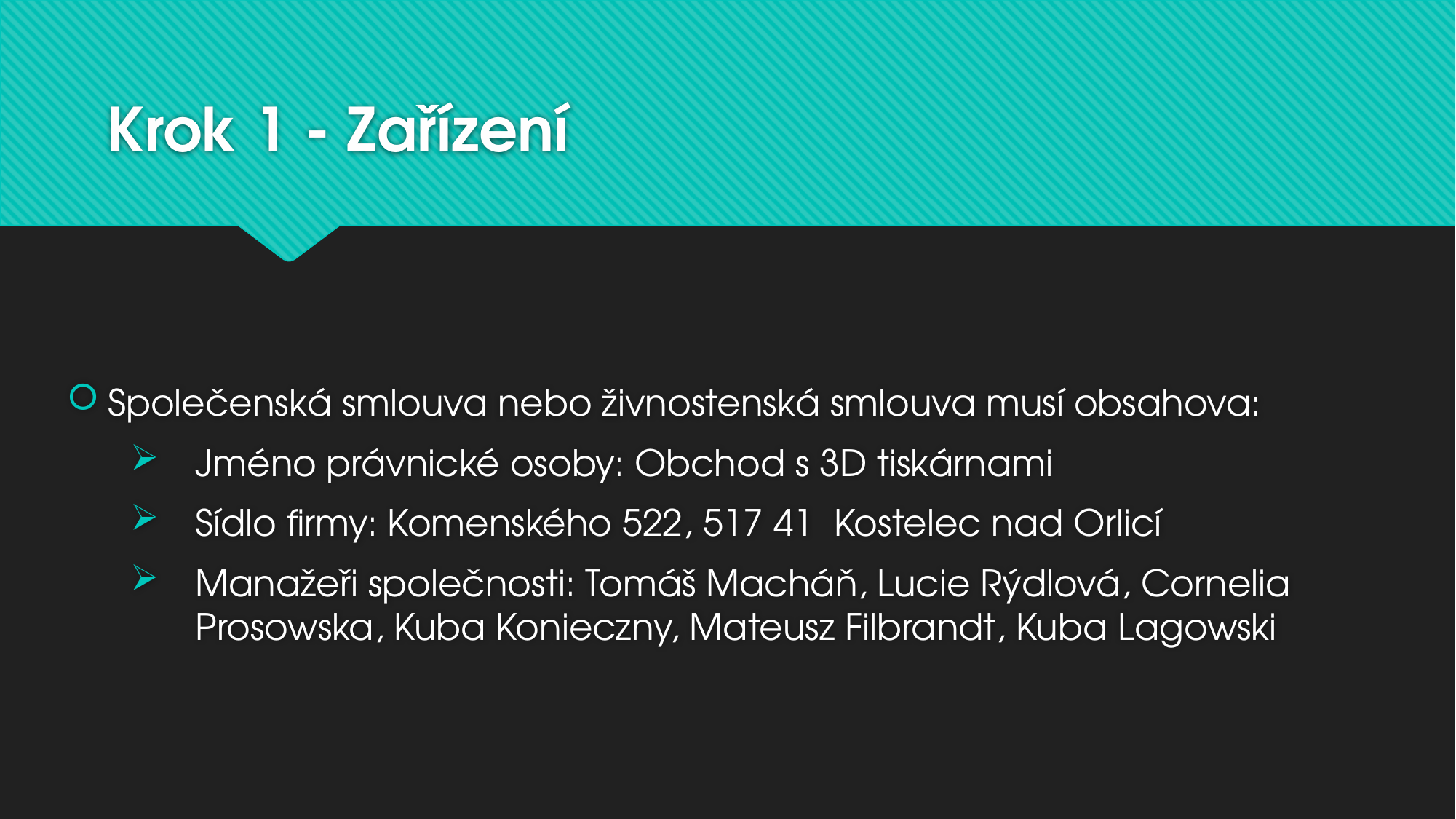

# Krok 1 - Zařízení
Společenská smlouva nebo živnostenská smlouva musí obsahova:
Jméno právnické osoby: Obchod s 3D tiskárnami
Sídlo firmy: Komenského 522, 517 41  Kostelec nad Orlicí
Manažeři společnosti: Tomáš Macháň, Lucie Rýdlová, Cornelia Prosowska, Kuba Konieczny, Mateusz Filbrandt, Kuba Lagowski